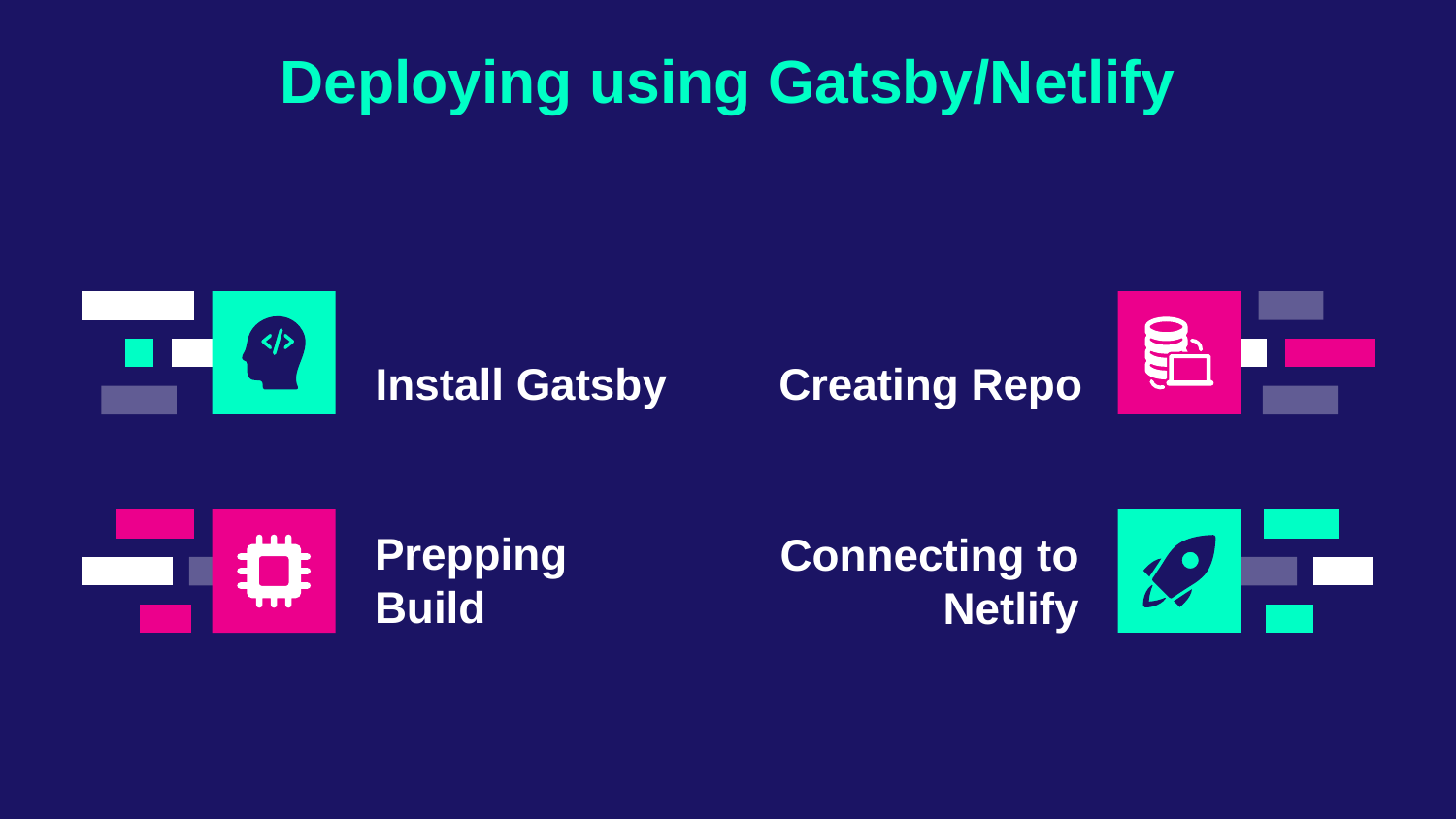

Deploying using Gatsby/Netlify

# Install Gatsby
Creating Repo

Prepping Build
Connecting to Netlify